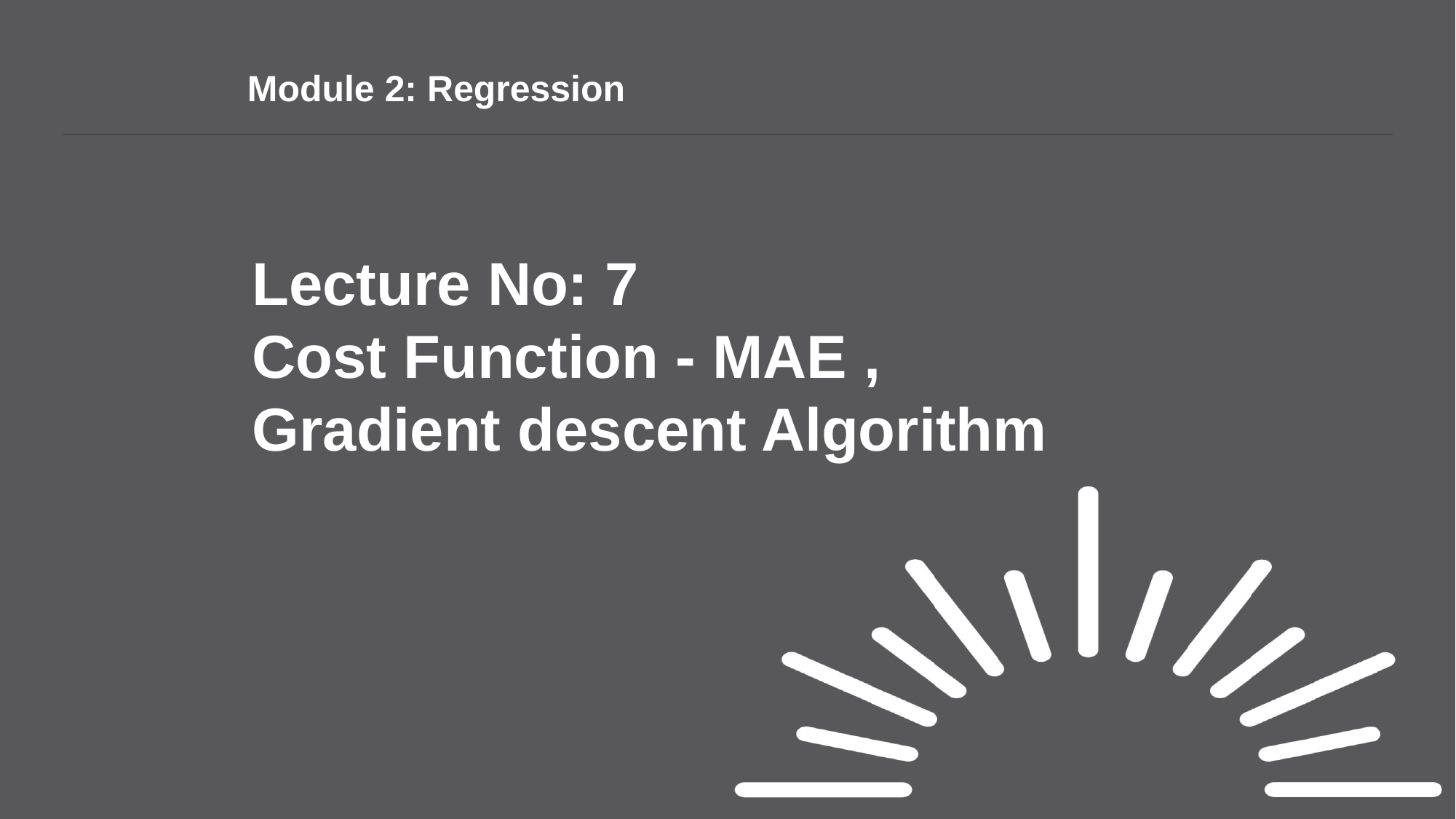

# Module 2: Regression
Lecture No: 7
Cost Function - MAE ,
Gradient descent Algorithm